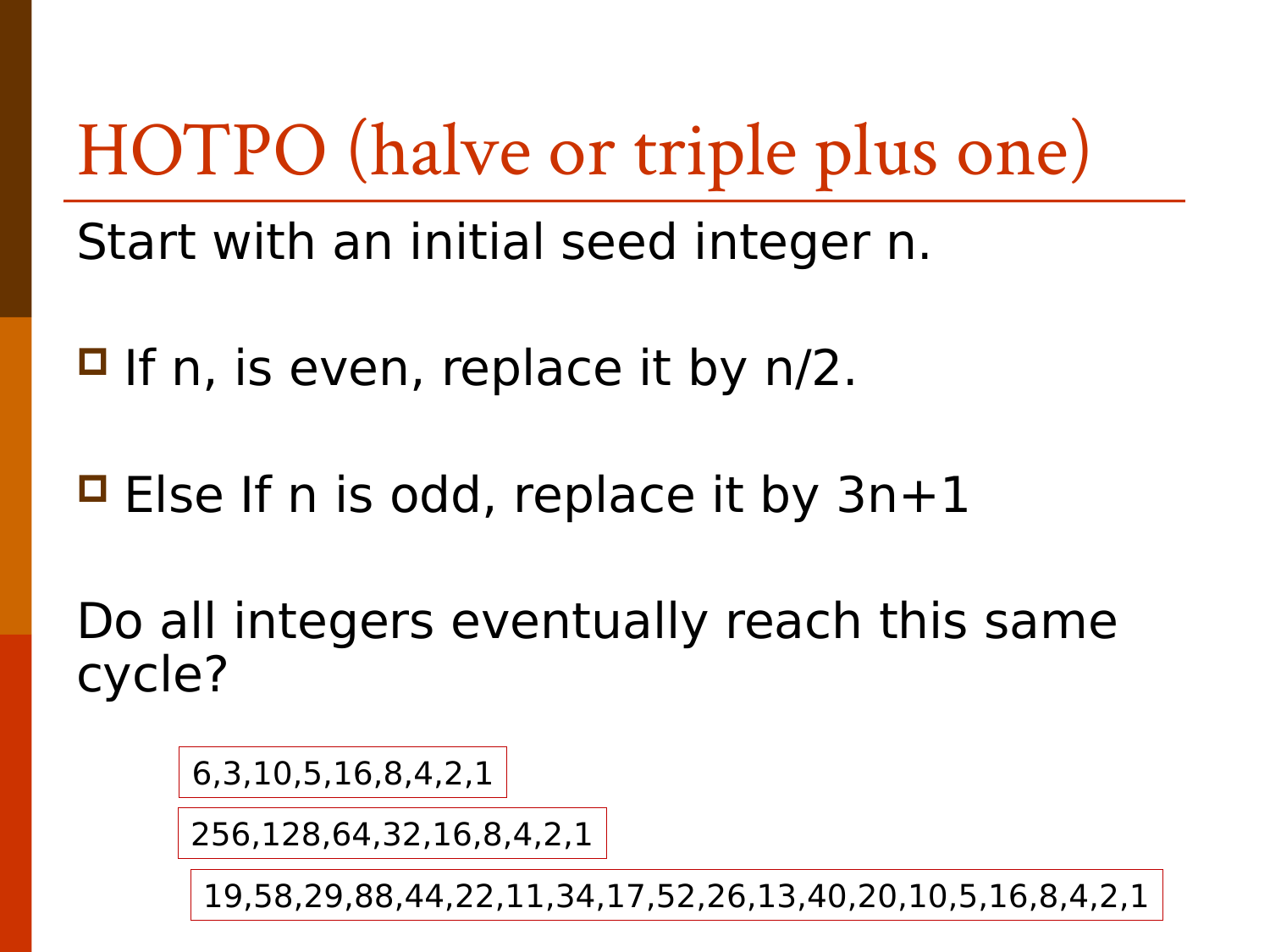

# HOTPO (halve or triple plus one)
Start with an initial seed integer n.

If n, is even, replace it by n/2.

Else If n is odd, replace it by 3n+1

Do all integers eventually reach this same cycle?
6,3,10,5,16,8,4,2,1
256,128,64,32,16,8,4,2,1
19,58,29,88,44,22,11,34,17,52,26,13,40,20,10,5,16,8,4,2,1